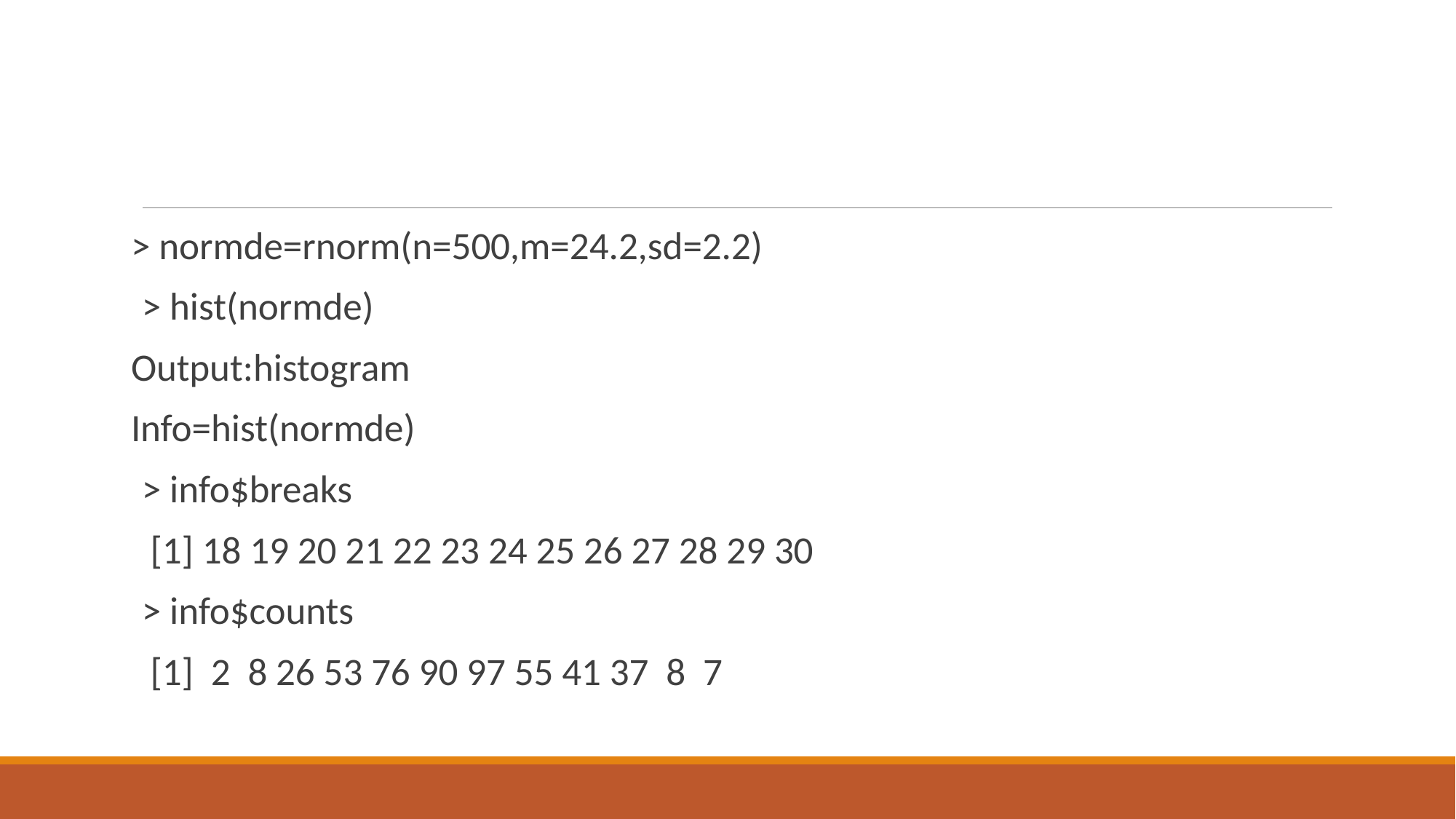

#
> normde=rnorm(n=500,m=24.2,sd=2.2)
> hist(normde)
Output:histogram
Info=hist(normde)
> info$breaks
 [1] 18 19 20 21 22 23 24 25 26 27 28 29 30
> info$counts
 [1]  2  8 26 53 76 90 97 55 41 37  8  7